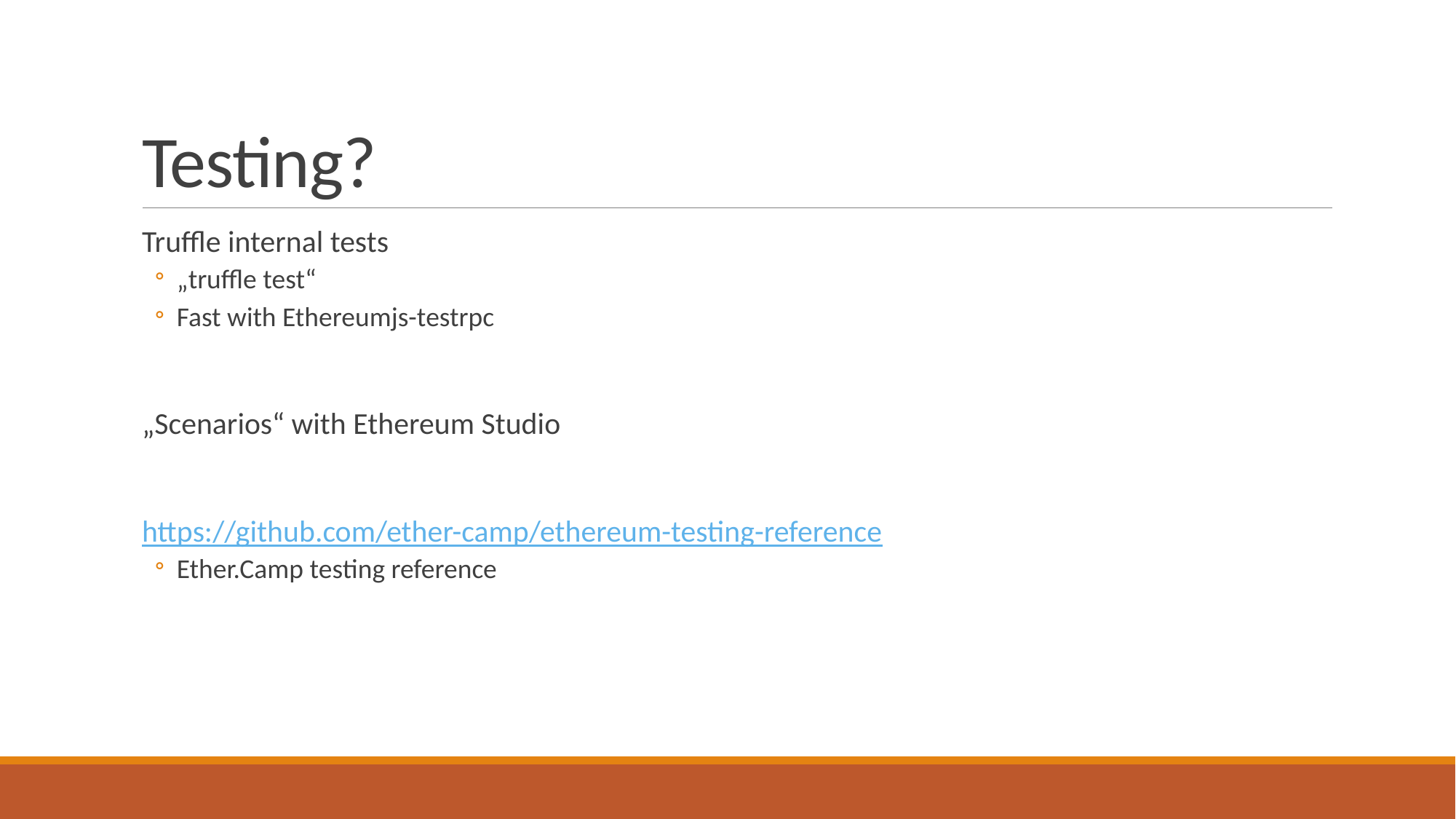

# Testing?
Truffle internal tests
„truffle test“
Fast with Ethereumjs-testrpc

„Scenarios“ with Ethereum Studio

https://github.com/ether-camp/ethereum-testing-reference
Ether.Camp testing reference